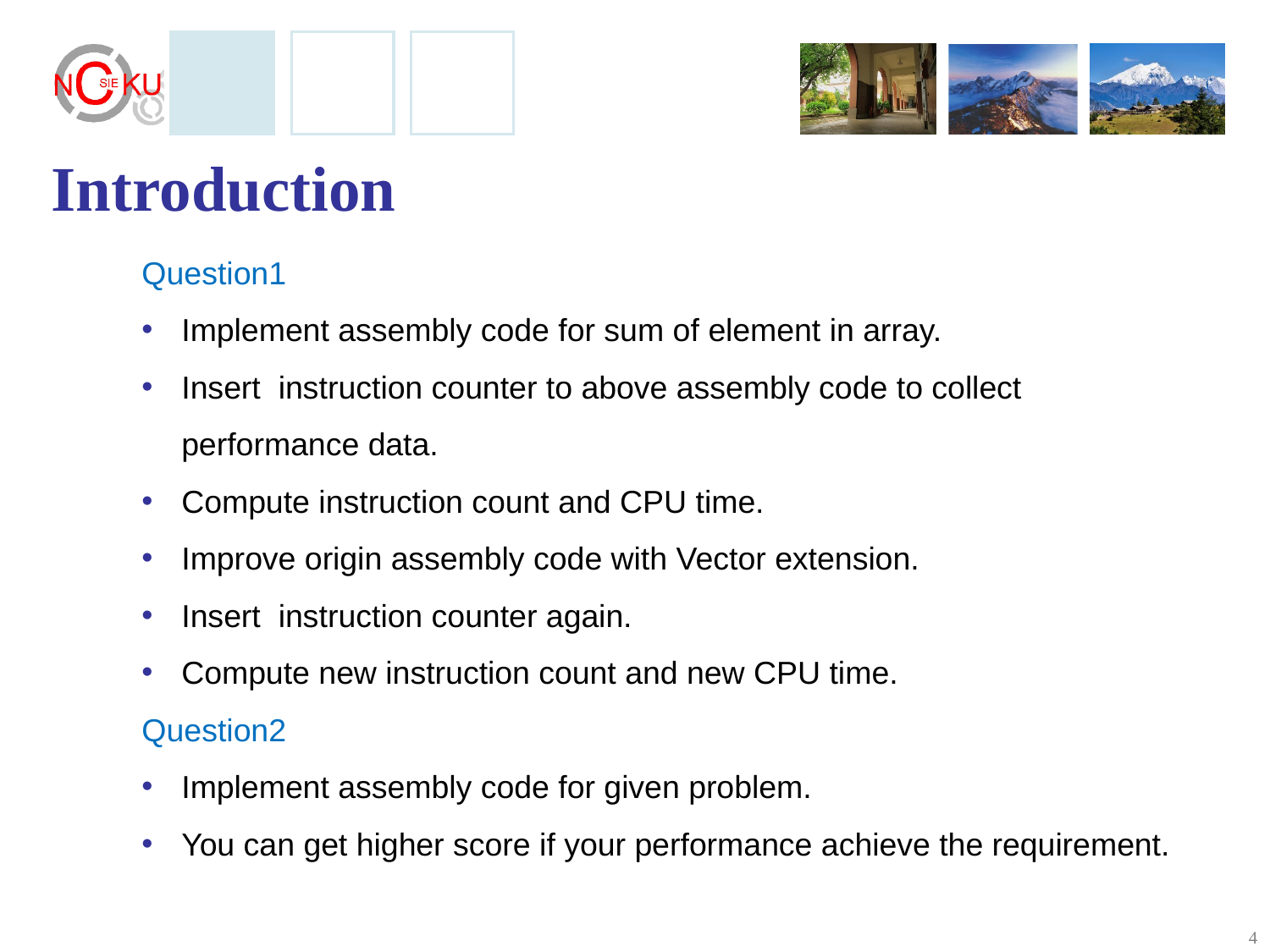

# Introduction
Question1
Implement assembly code for sum of element in array.
Insert  instruction counter to above assembly code to collect performance data.
Compute instruction count and CPU time.
Improve origin assembly code with Vector extension.
Insert  instruction counter again.
Compute new instruction count and new CPU time.
Question2
Implement assembly code for given problem.
You can get higher score if your performance achieve the requirement.
4